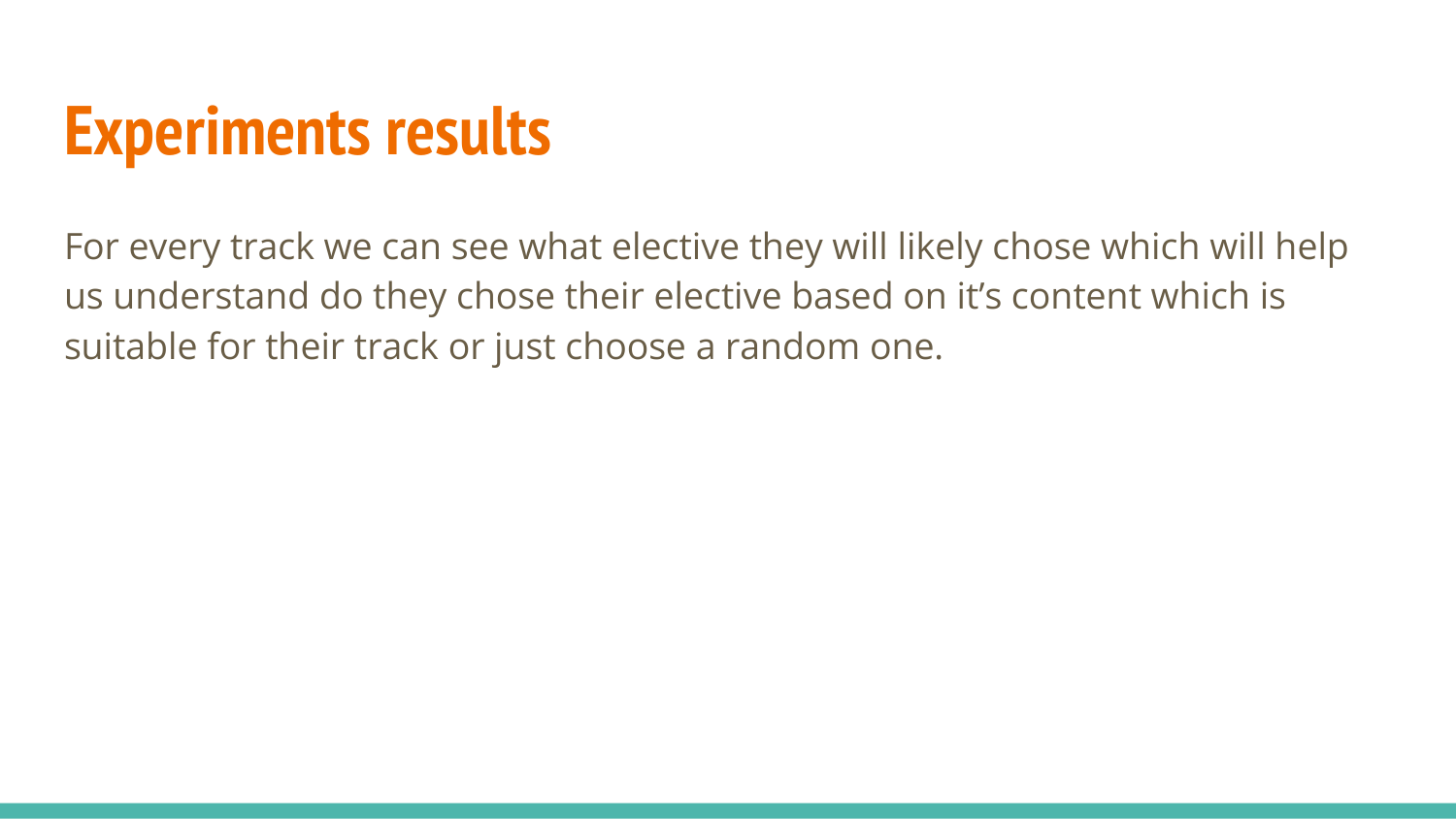

# Experiments results
For every track we can see what elective they will likely chose which will help us understand do they chose their elective based on it’s content which is suitable for their track or just choose a random one.